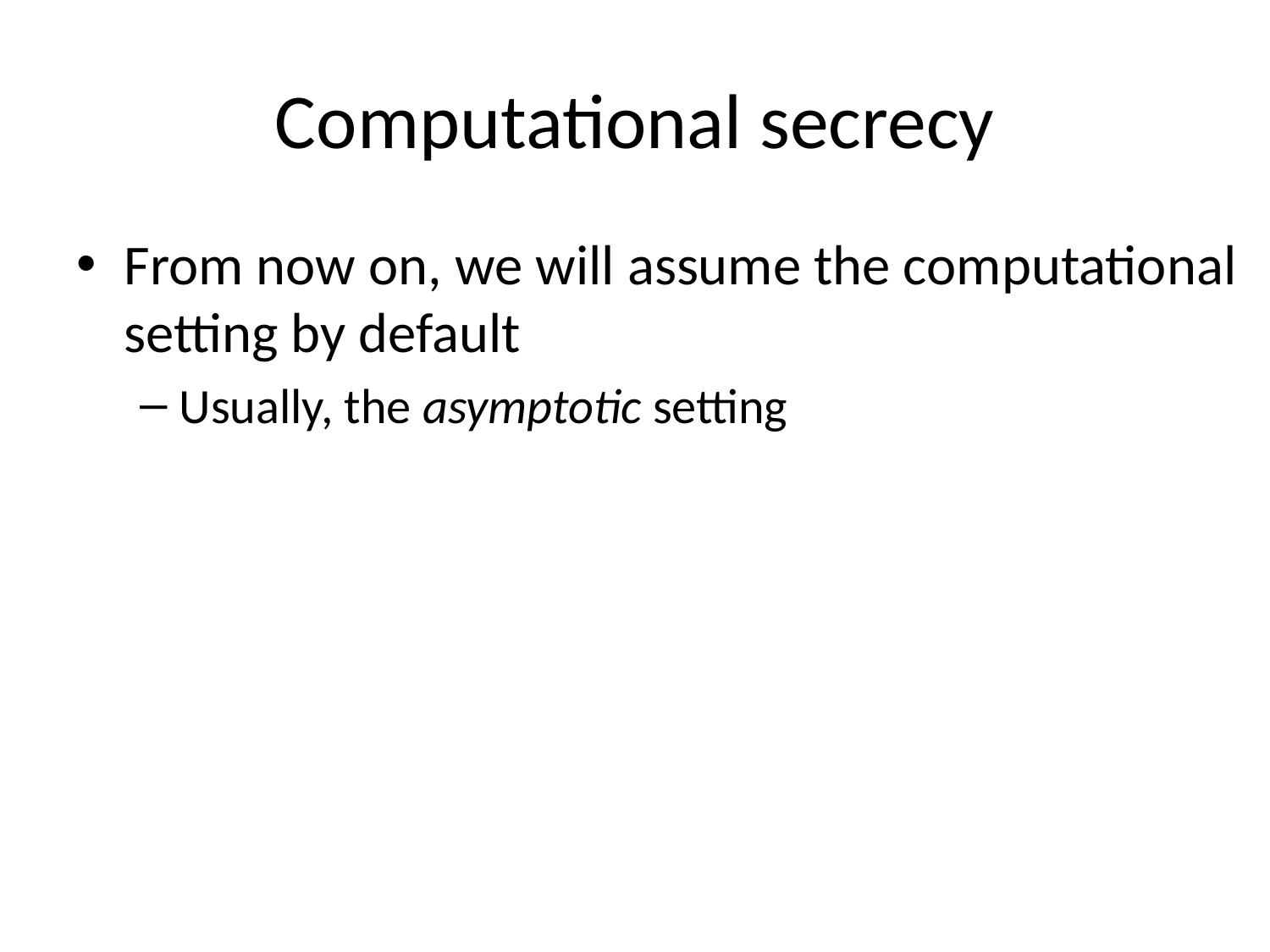

# Computational secrecy
From now on, we will assume the computational setting by default
Usually, the asymptotic setting